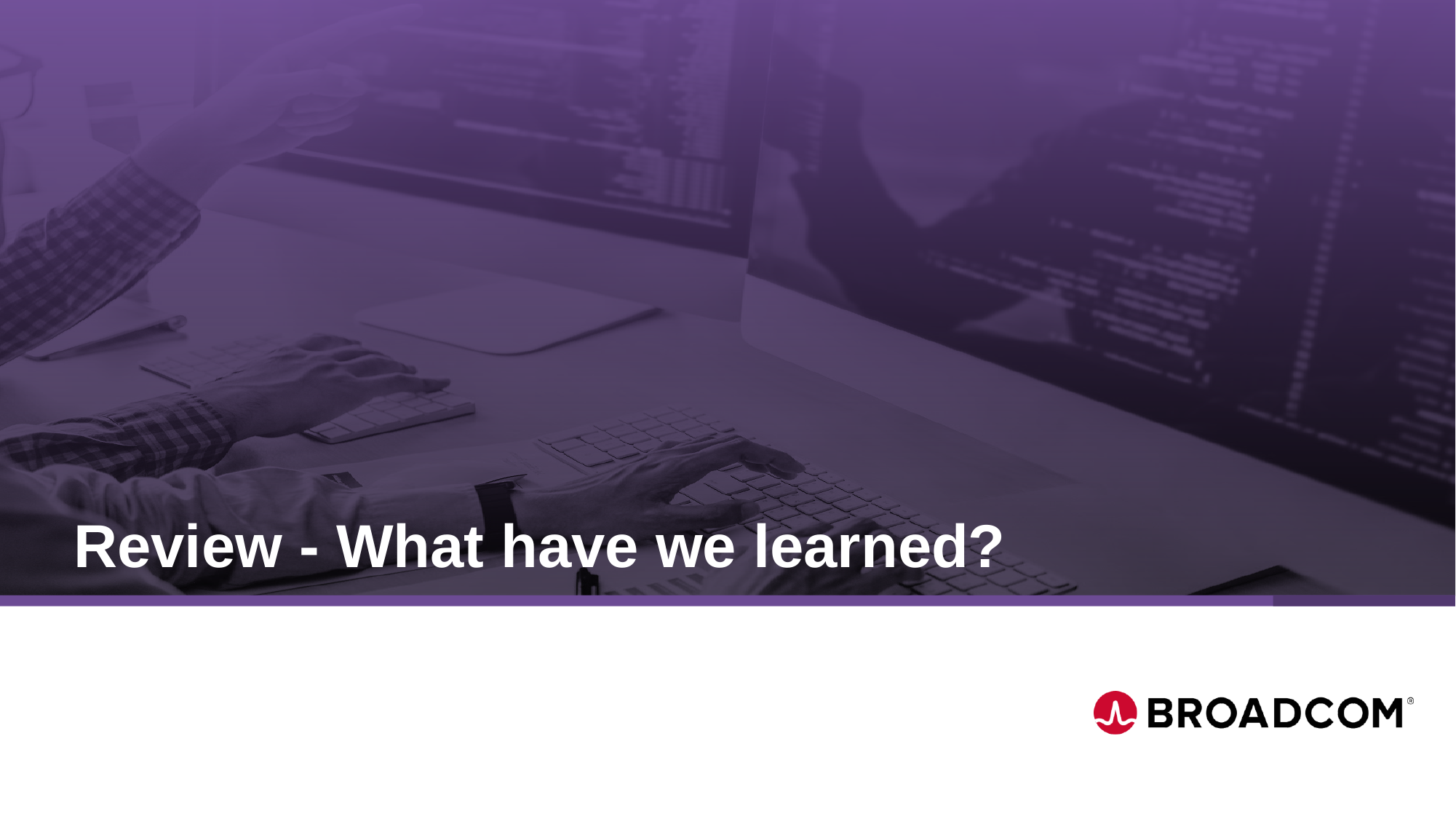

# Review - What have we learned?